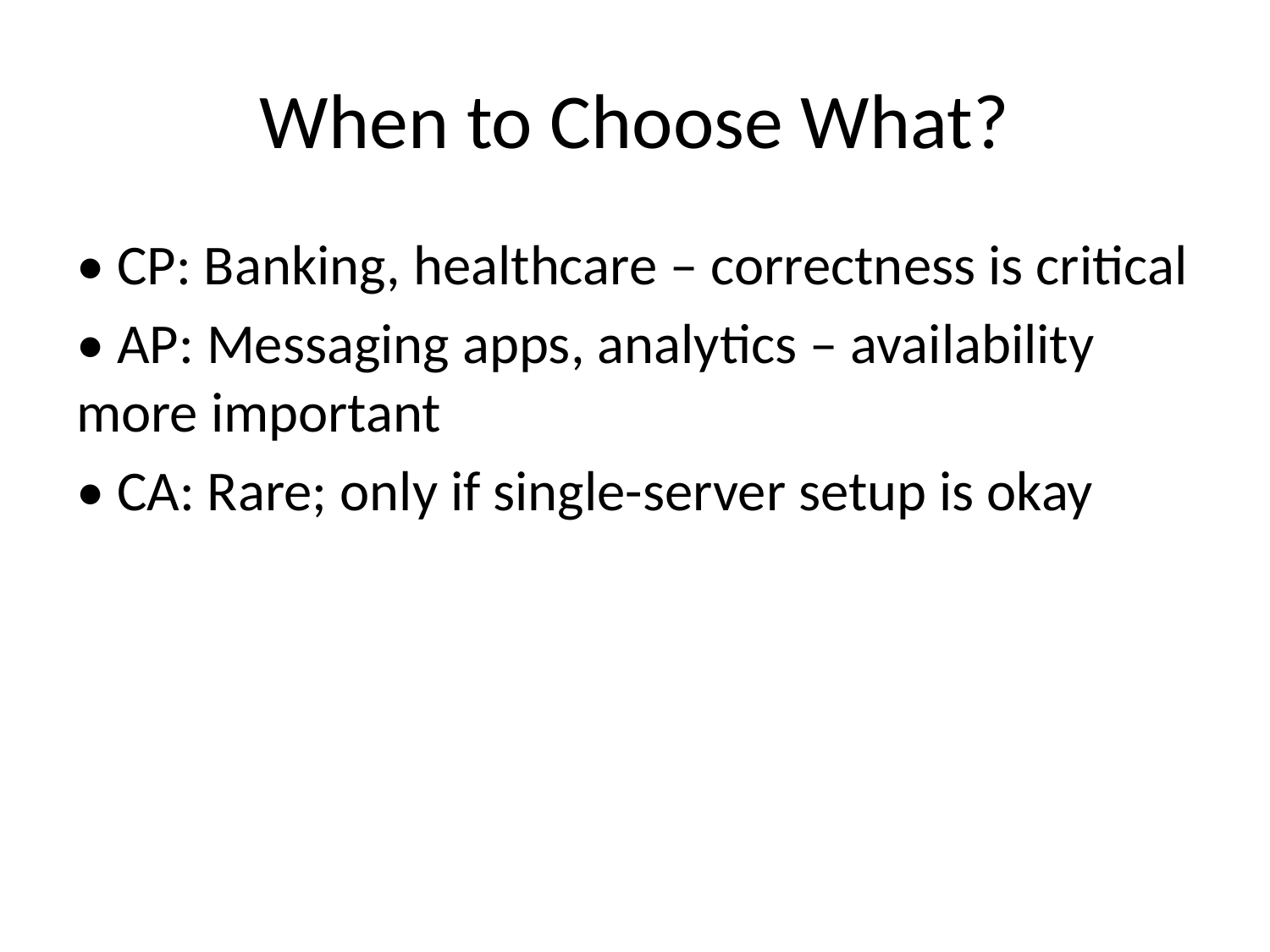

# When to Choose What?
• CP: Banking, healthcare – correctness is critical
• AP: Messaging apps, analytics – availability more important
• CA: Rare; only if single-server setup is okay